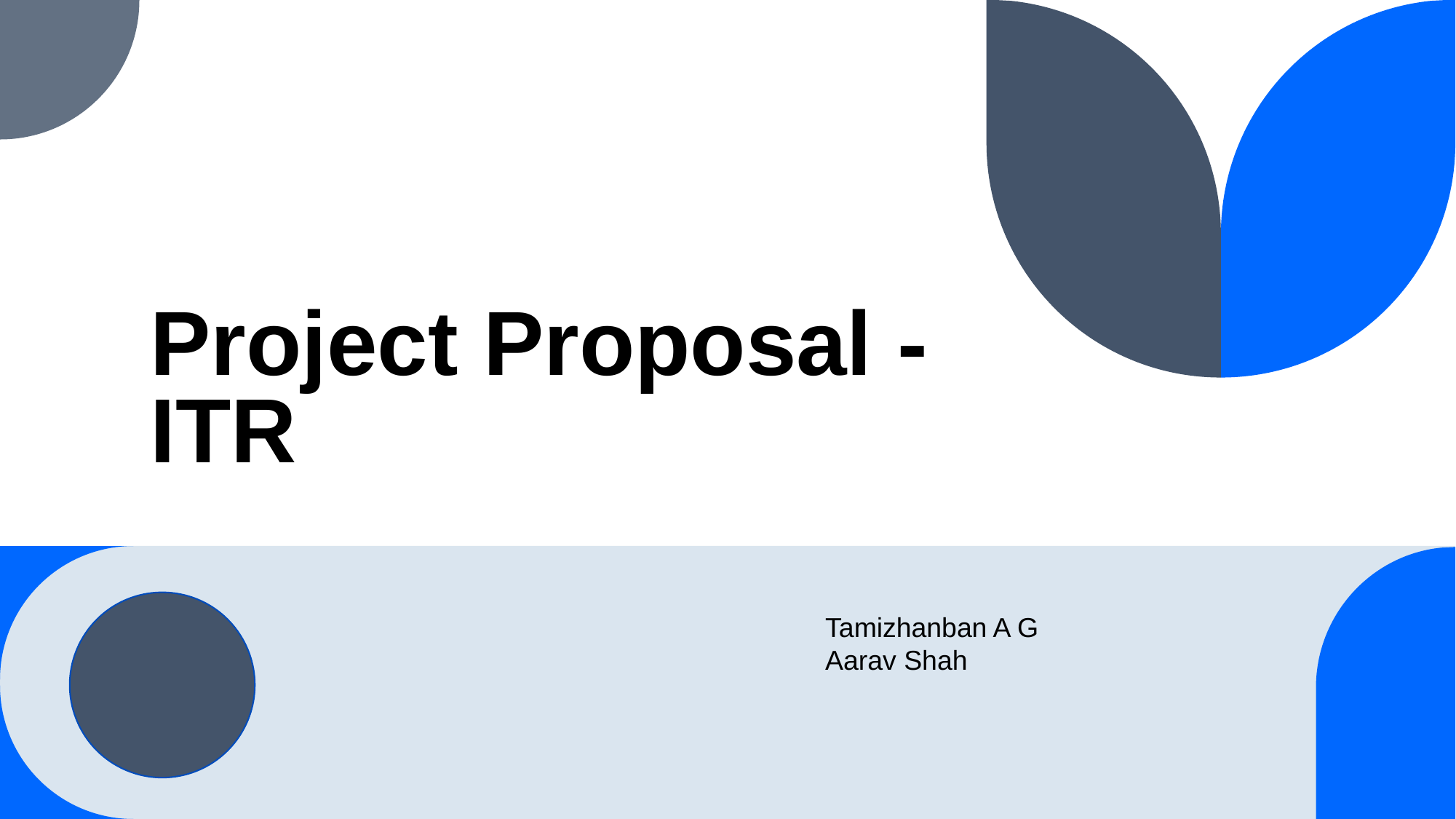

# Project Proposal - ITR
Tamizhanban A G
Aarav Shah